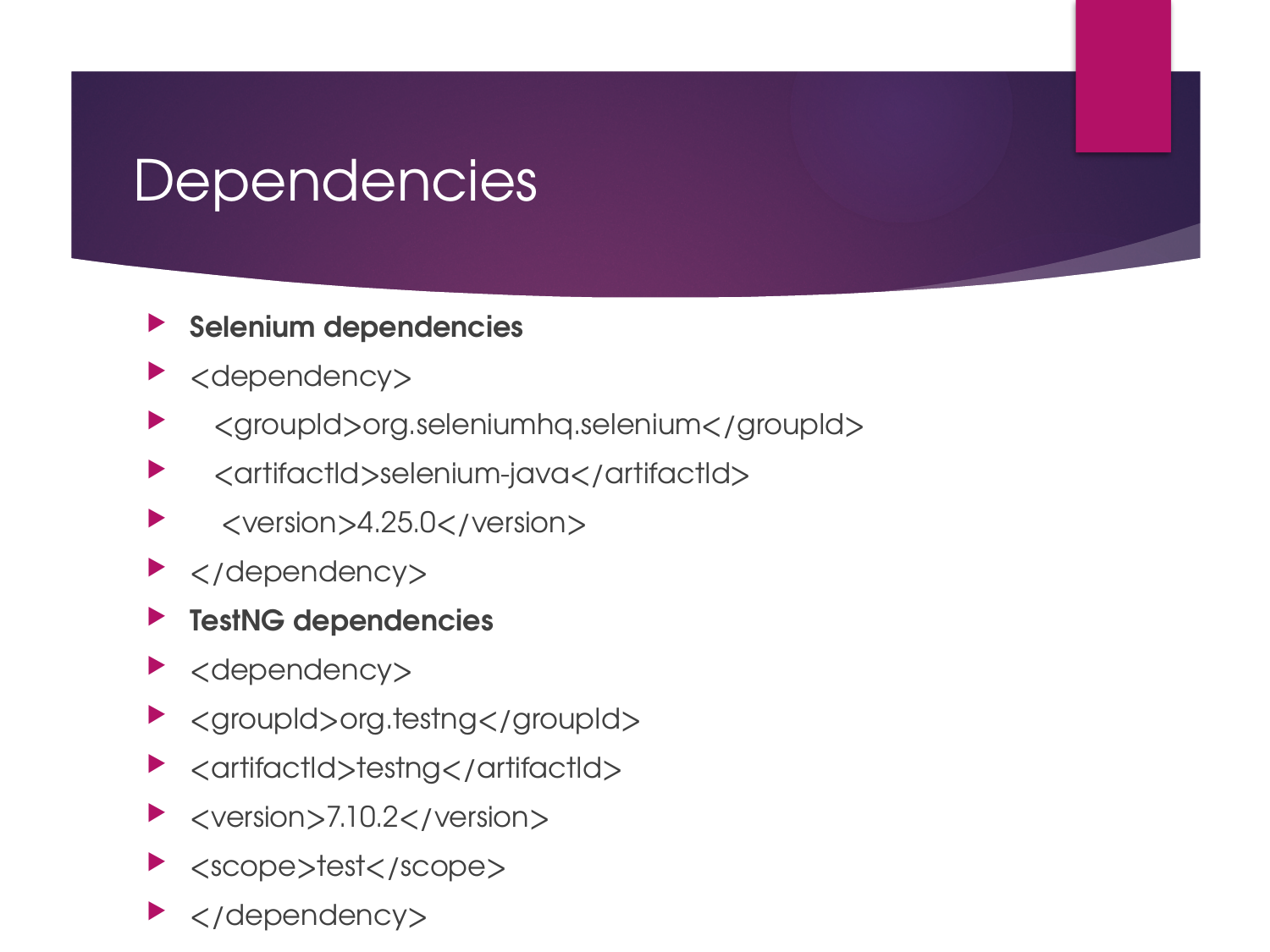

# Dependencies
Selenium dependencies
<dependency>
   <groupId>org.seleniumhq.selenium</groupId>
   <artifactId>selenium-java</artifactId>
    <version>4.25.0</version>
</dependency>
TestNG dependencies
<dependency>
<groupId>org.testng</groupId>
<artifactId>testng</artifactId>
<version>7.10.2</version>
<scope>test</scope>
</dependency>